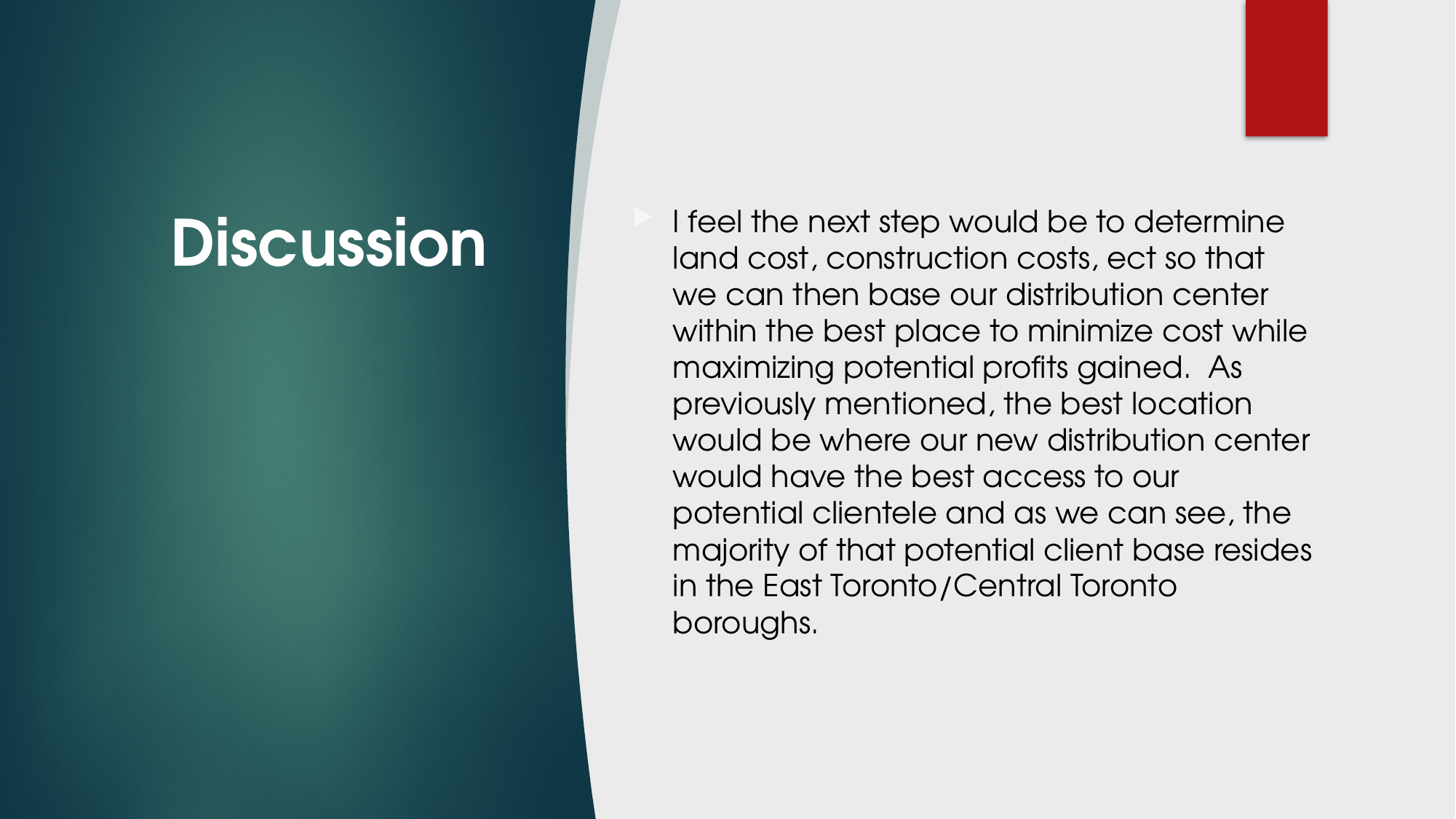

# Discussion
I feel the next step would be to determine land cost, construction costs, ect so that we can then base our distribution center within the best place to minimize cost while maximizing potential profits gained.  As previously mentioned, the best location would be where our new distribution center would have the best access to our potential clientele and as we can see, the majority of that potential client base resides in the East Toronto/Central Toronto boroughs.